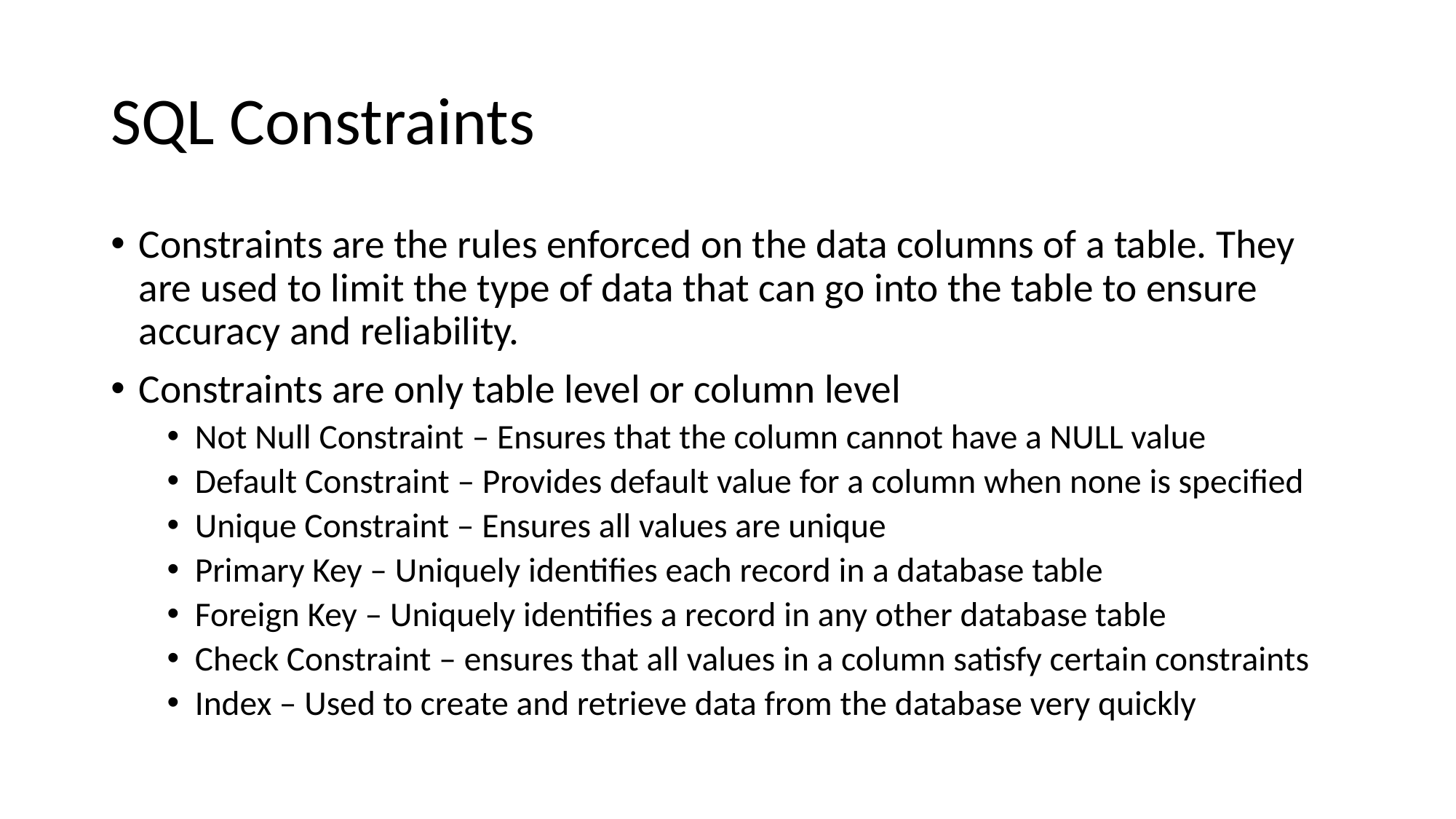

# SQL Constraints
Constraints are the rules enforced on the data columns of a table. They are used to limit the type of data that can go into the table to ensure accuracy and reliability.
Constraints are only table level or column level
Not Null Constraint – Ensures that the column cannot have a NULL value
Default Constraint – Provides default value for a column when none is specified
Unique Constraint – Ensures all values are unique
Primary Key – Uniquely identifies each record in a database table
Foreign Key – Uniquely identifies a record in any other database table
Check Constraint – ensures that all values in a column satisfy certain constraints
Index – Used to create and retrieve data from the database very quickly